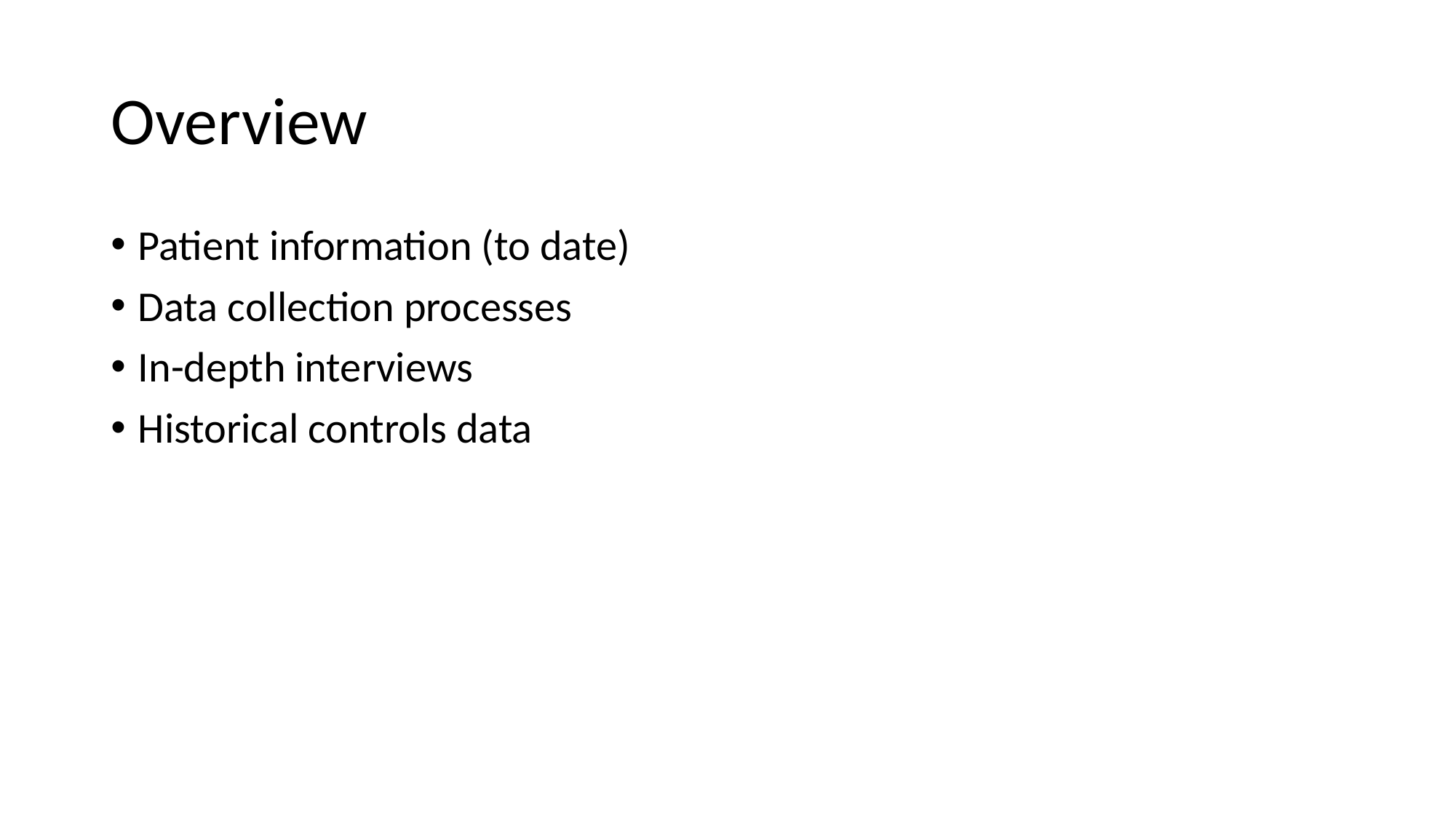

# Overview
Patient information (to date)
Data collection processes
In-depth interviews
Historical controls data